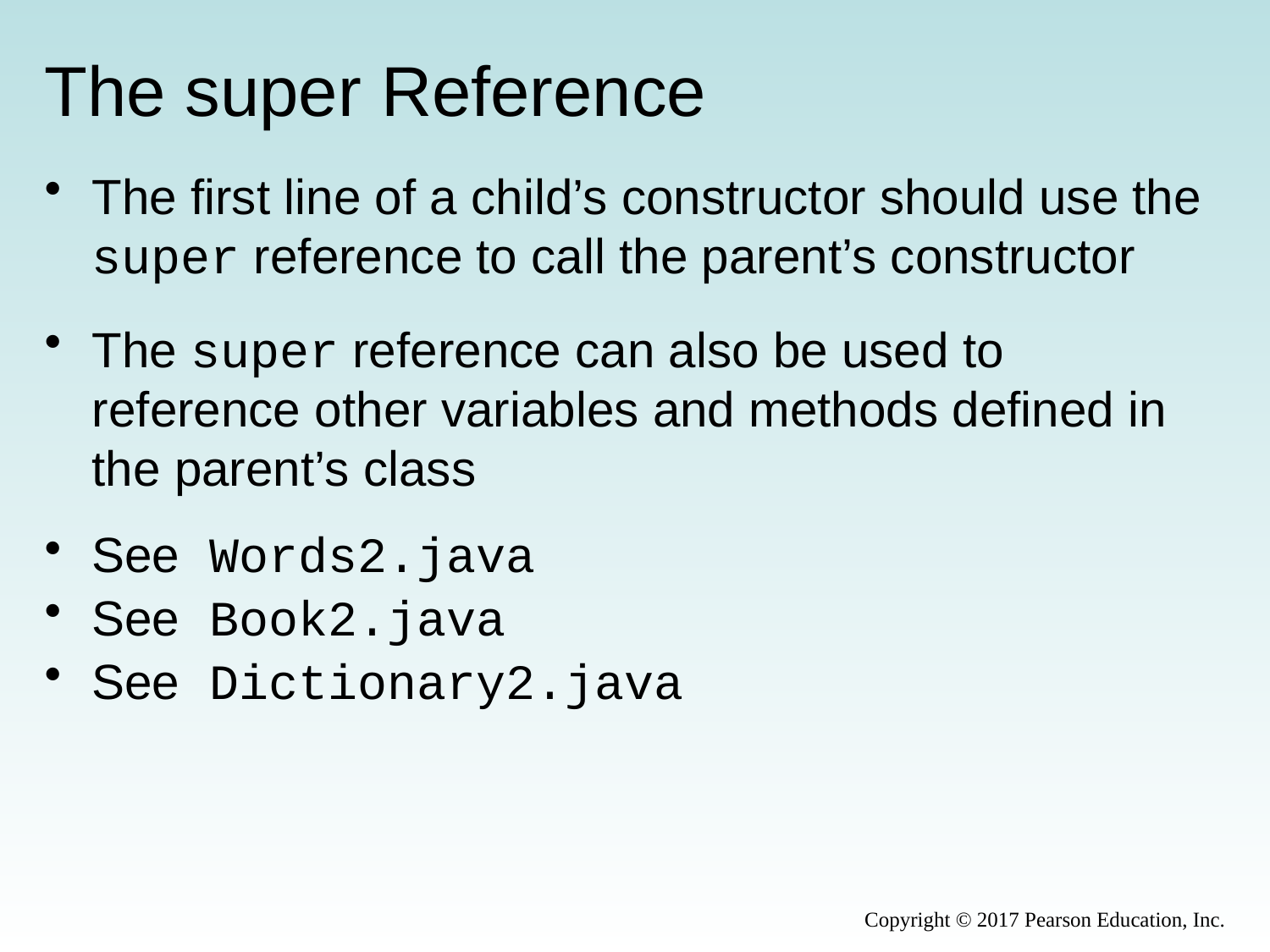

# The super Reference
The first line of a child’s constructor should use the super reference to call the parent’s constructor
The super reference can also be used to reference other variables and methods defined in the parent’s class
See Words2.java
See Book2.java
See Dictionary2.java
Copyright © 2017 Pearson Education, Inc.